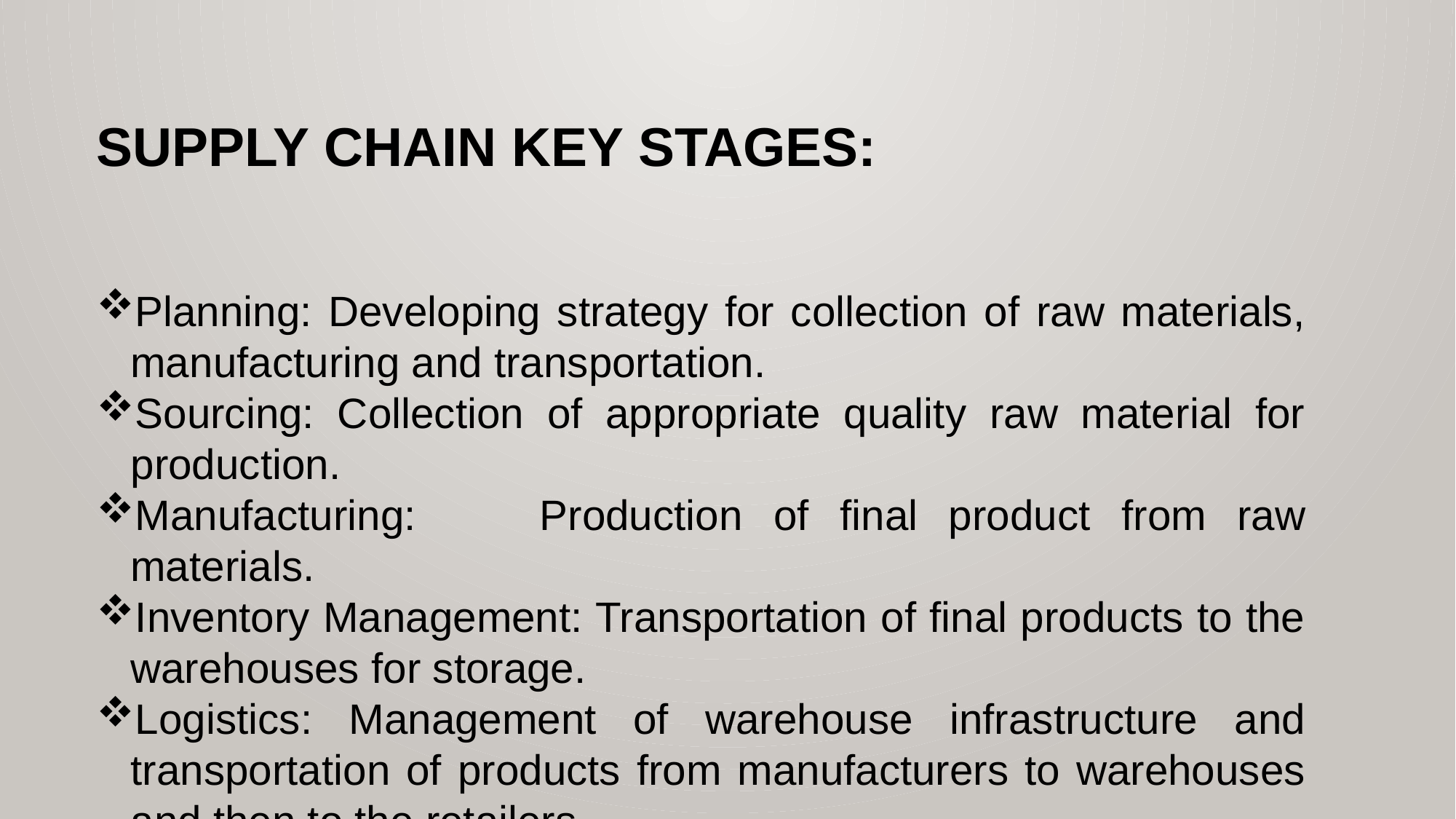

SUPPLY CHAIN KEY STAGES:
Planning: Developing strategy for collection of raw materials, manufacturing and transportation.
Sourcing: Collection of appropriate quality raw material for production.
Manufacturing:    Production of final product from raw materials.
Inventory Management: Transportation of final products to the warehouses for storage.
Logistics: Management of warehouse infrastructure and transportation of products from manufacturers to warehouses and then to the retailers.